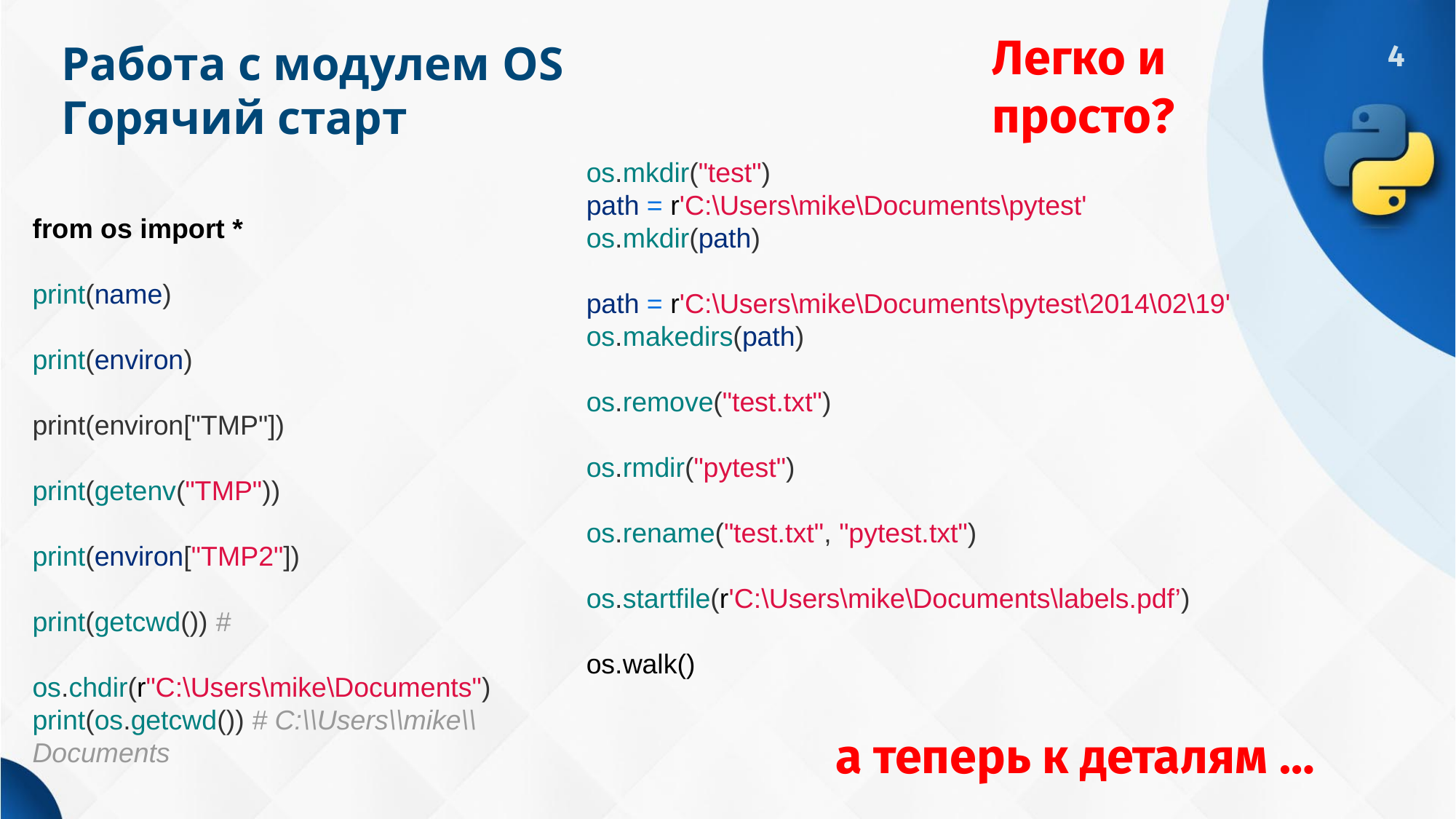

Легко и
просто?
# Работа с модулем OS Горячий старт
os.mkdir("test")
path = r'C:\Users\mike\Documents\pytest'
os.mkdir(path)

path = r'C:\Users\mike\Documents\pytest\2014\02\19'
os.makedirs(path)

os.remove("test.txt")

os.rmdir("pytest")

os.rename("test.txt", "pytest.txt")

os.startfile(r'C:\Users\mike\Documents\labels.pdf’)

os.walk()
from os import *

print(name)

print(environ)

print(environ["TMP"])

print(getenv("TMP"))

print(environ["TMP2"])

print(getcwd()) #

os.chdir(r"C:\Users\mike\Documents")
print(os.getcwd()) # C:\\Users\\mike\\Documents

а теперь к деталям …